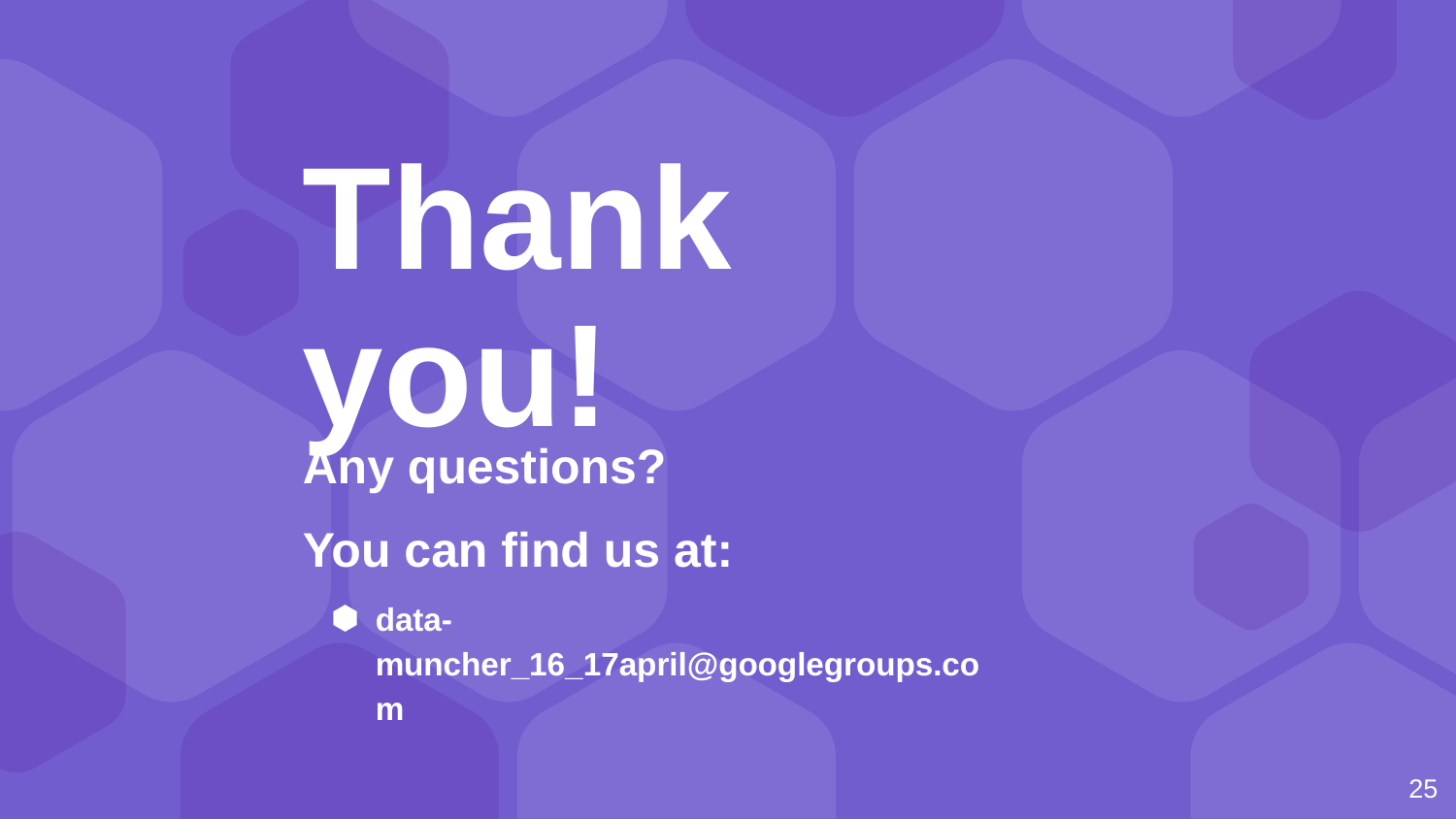

Thank you!
Any questions?
You can find us at:
data-muncher_16_17april@googlegroups.com
25